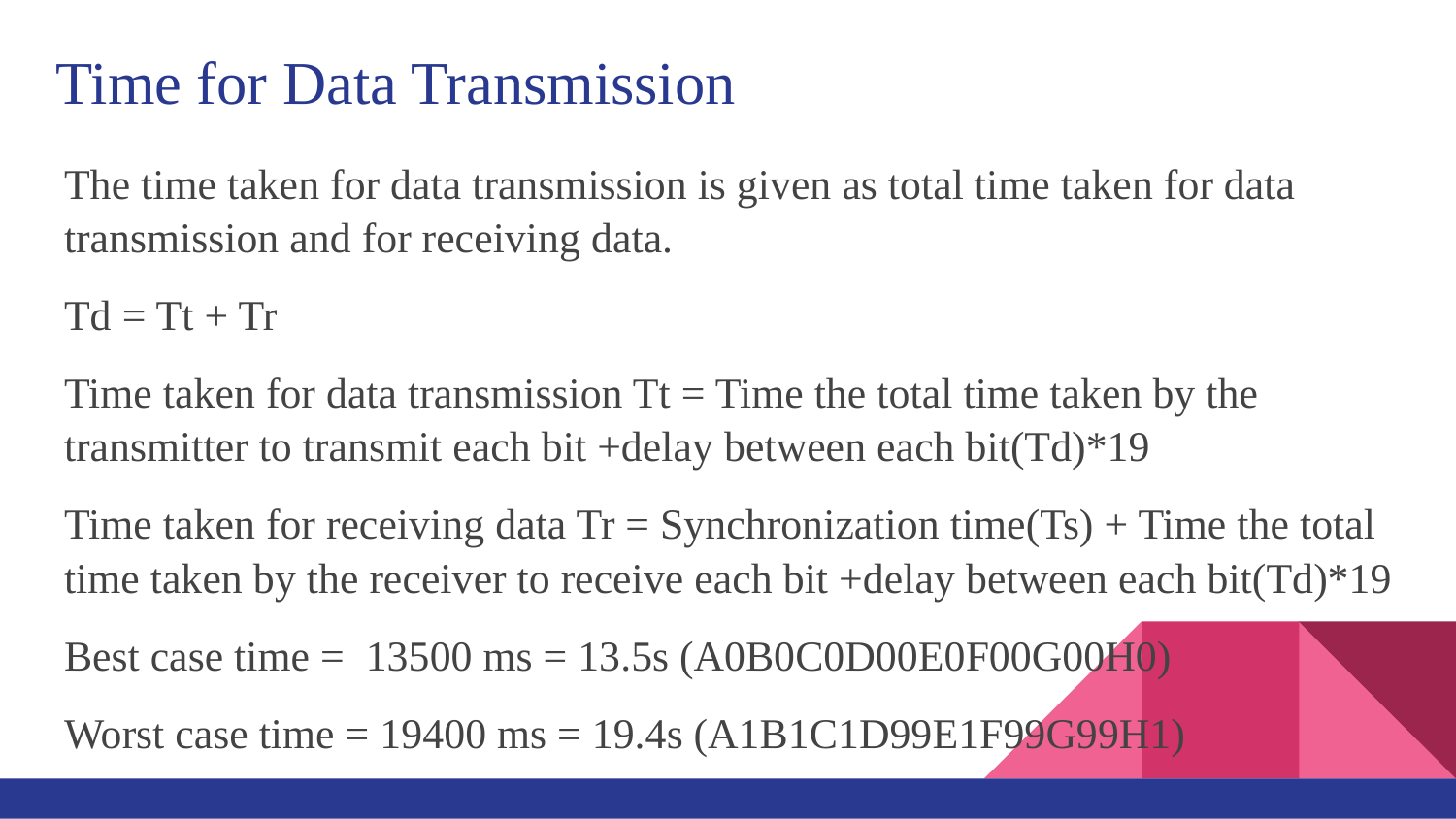

# Time for Data Transmission
The time taken for data transmission is given as total time taken for data transmission and for receiving data.
Td = Tt + Tr
Time taken for data transmission Tt = Time the total time taken by the transmitter to transmit each bit +delay between each bit(Td)*19
Time taken for receiving data Tr = Synchronization time(Ts) + Time the total time taken by the receiver to receive each bit +delay between each bit(Td)*19
Best case time =  13500 ms = 13.5s (A0B0C0D00E0F00G00H0)
Worst case time = 19400 ms = 19.4s (A1B1C1D99E1F99G99H1)